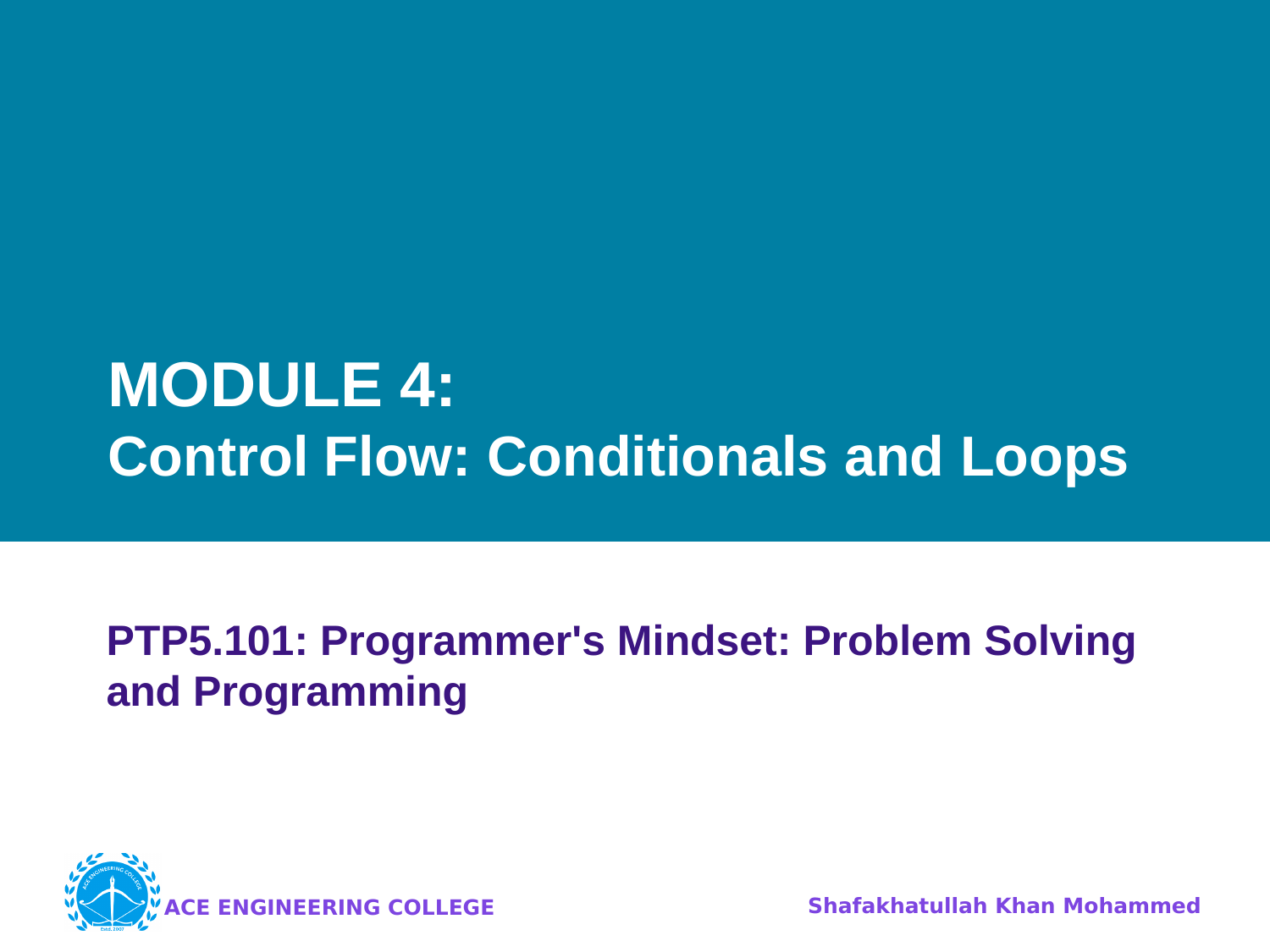

# MODULE 4: Control Flow: Conditionals and Loops

PTP5.101: Programmer's Mindset: Problem Solving and Programming